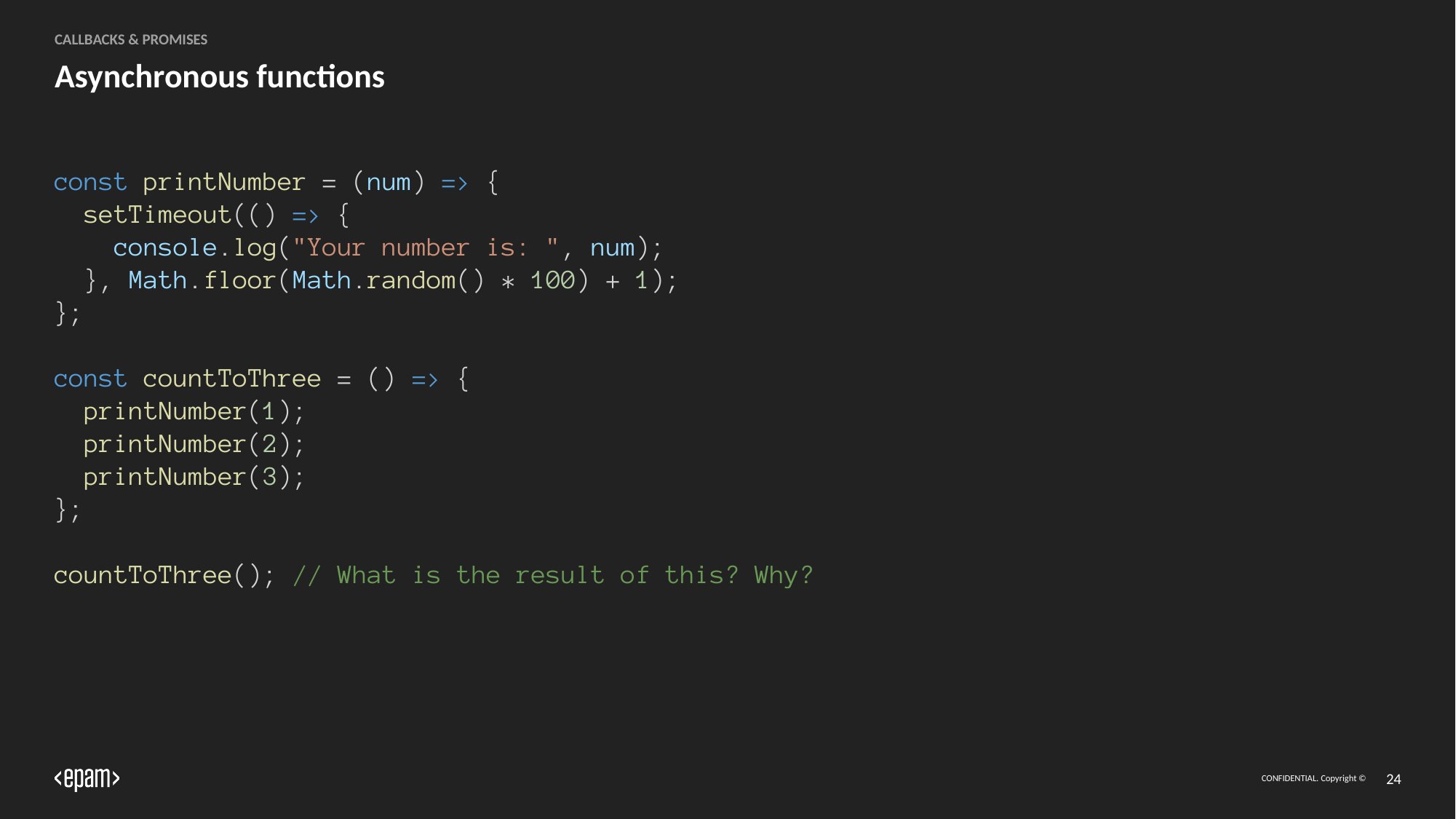

Callbacks & Promises
# Asynchronous functions
const printNumber = (num) => {
  setTimeout(() => {
    console.log("Your number is: ", num);
  }, Math.floor(Math.random() * 100) + 1);
};
const countToThree = () => {
  printNumber(1);
  printNumber(2);
  printNumber(3);
};
countToThree(); // What is the result of this? Why?